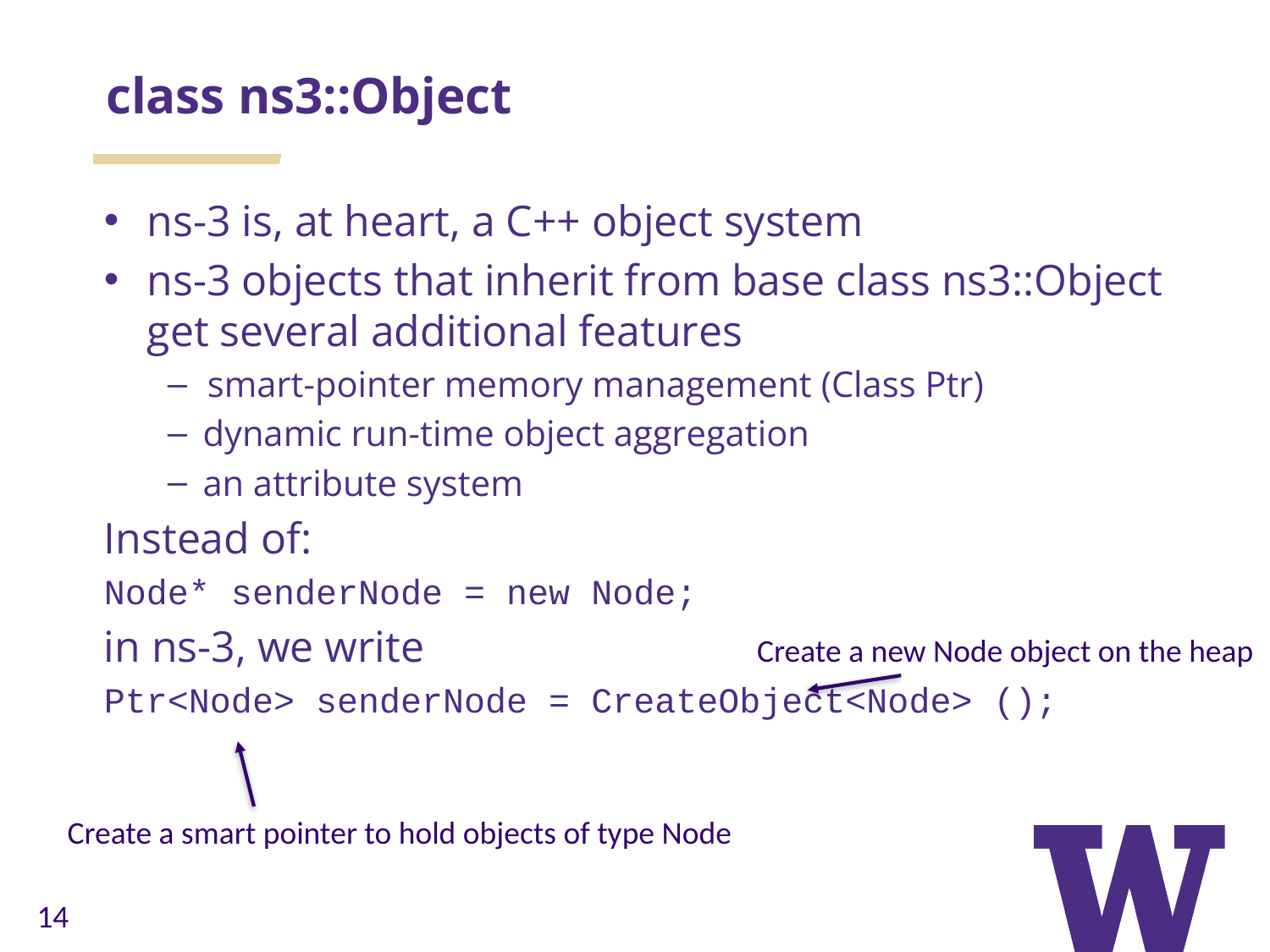

class ns3::Object
ns-3 is, at heart, a C++ object system
ns-3 objects that inherit from base class ns3::Object get several additional features
smart-pointer memory management (Class Ptr)
dynamic run-time object aggregation
an attribute system
Instead of:
Node* senderNode = new Node;
in ns-3, we write
Ptr<Node> senderNode = CreateObject<Node> ();

Create a new Node object on the heap
Create a smart pointer to hold objects of type Node